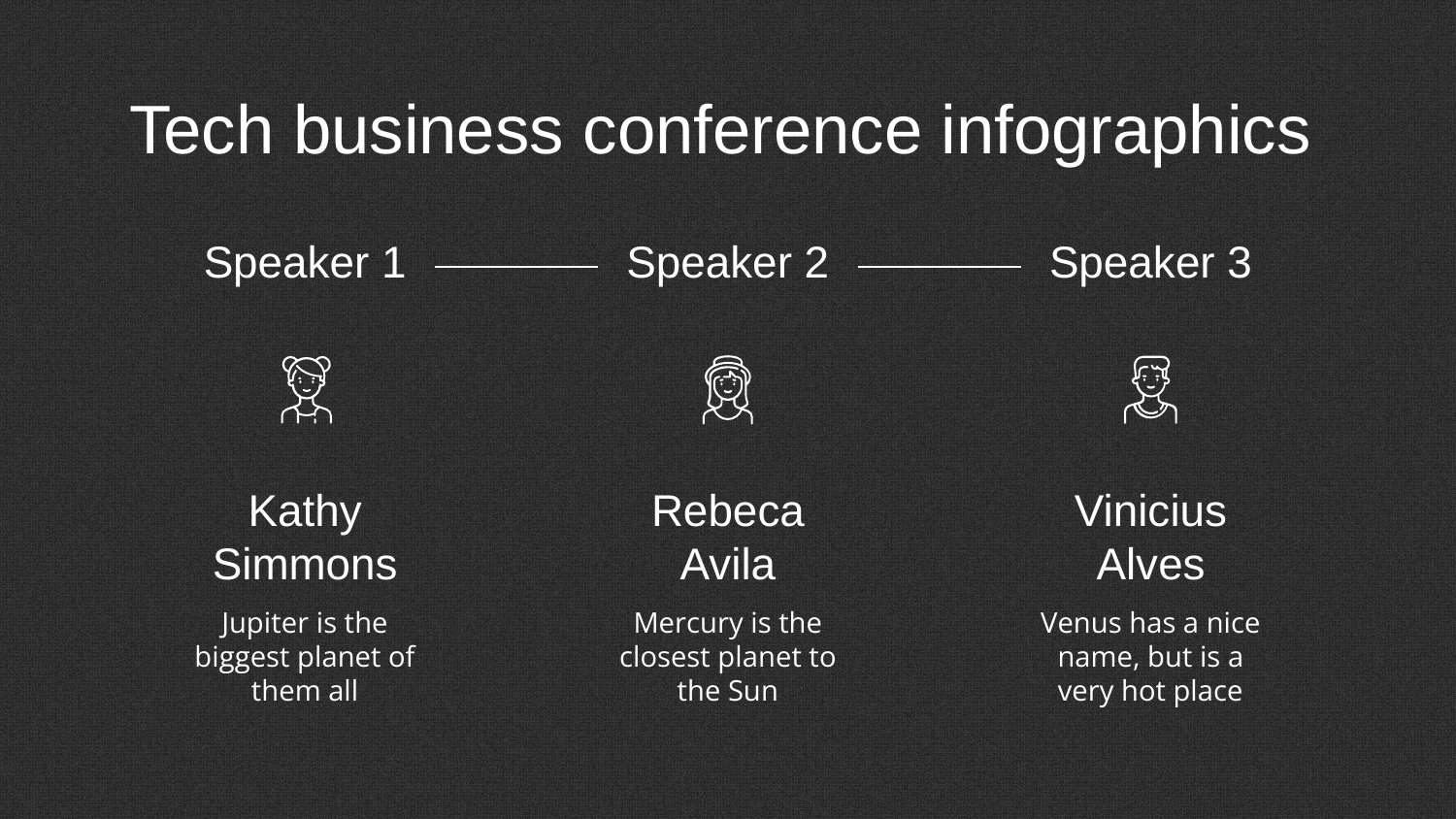

# Tech business conference infographics
Speaker 1
Kathy Simmons
Jupiter is the biggest planet of them all
Speaker 2
Rebeca Avila
Mercury is the closest planet to the Sun
Speaker 3
Vinicius Alves
Venus has a nice name, but is a very hot place